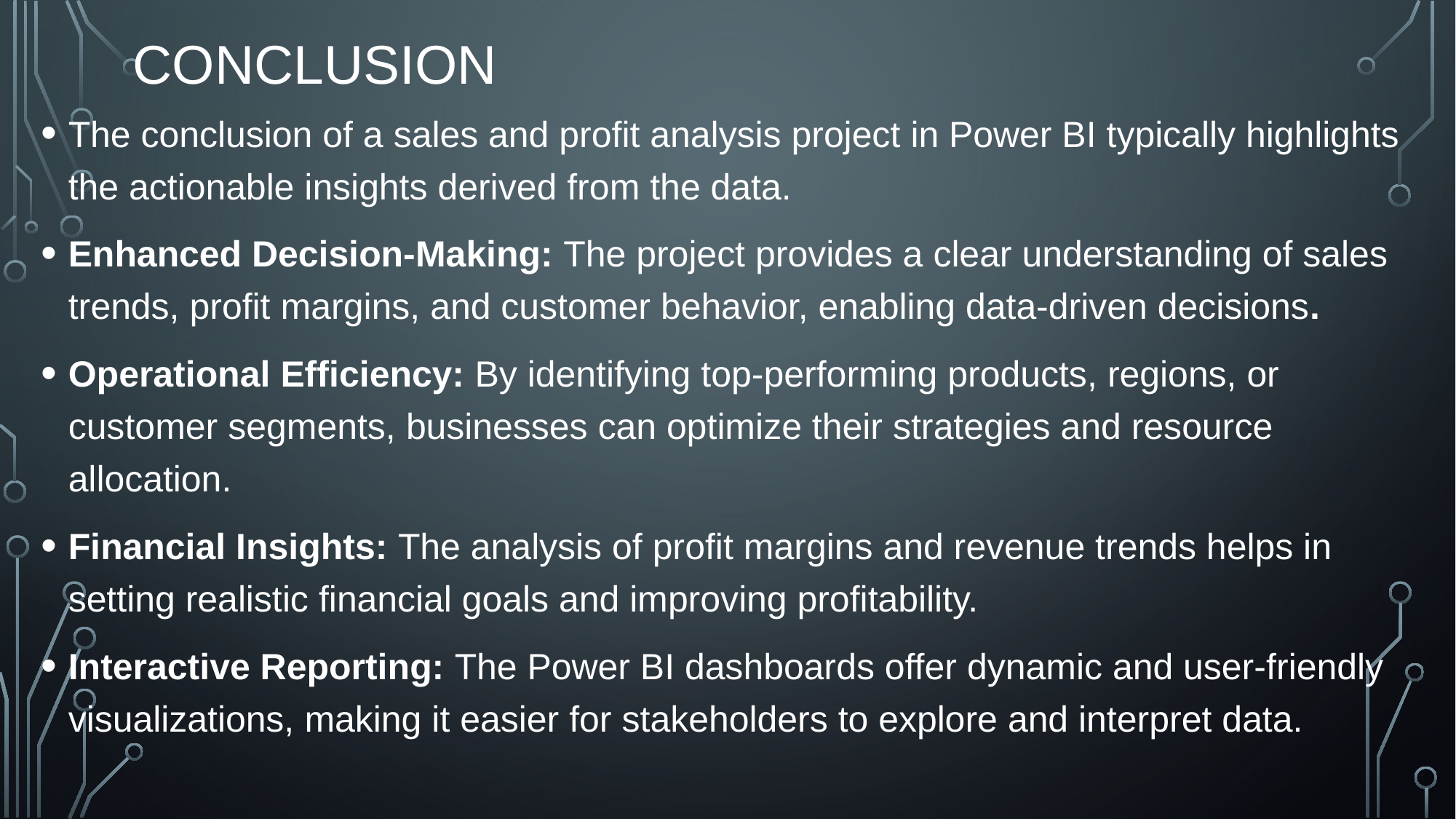

# CONCLUSION
The conclusion of a sales and profit analysis project in Power BI typically highlights the actionable insights derived from the data.
Enhanced Decision-Making: The project provides a clear understanding of sales trends, profit margins, and customer behavior, enabling data-driven decisions.
Operational Efficiency: By identifying top-performing products, regions, or customer segments, businesses can optimize their strategies and resource allocation.
Financial Insights: The analysis of profit margins and revenue trends helps in setting realistic financial goals and improving profitability.
Interactive Reporting: The Power BI dashboards offer dynamic and user-friendly visualizations, making it easier for stakeholders to explore and interpret data.